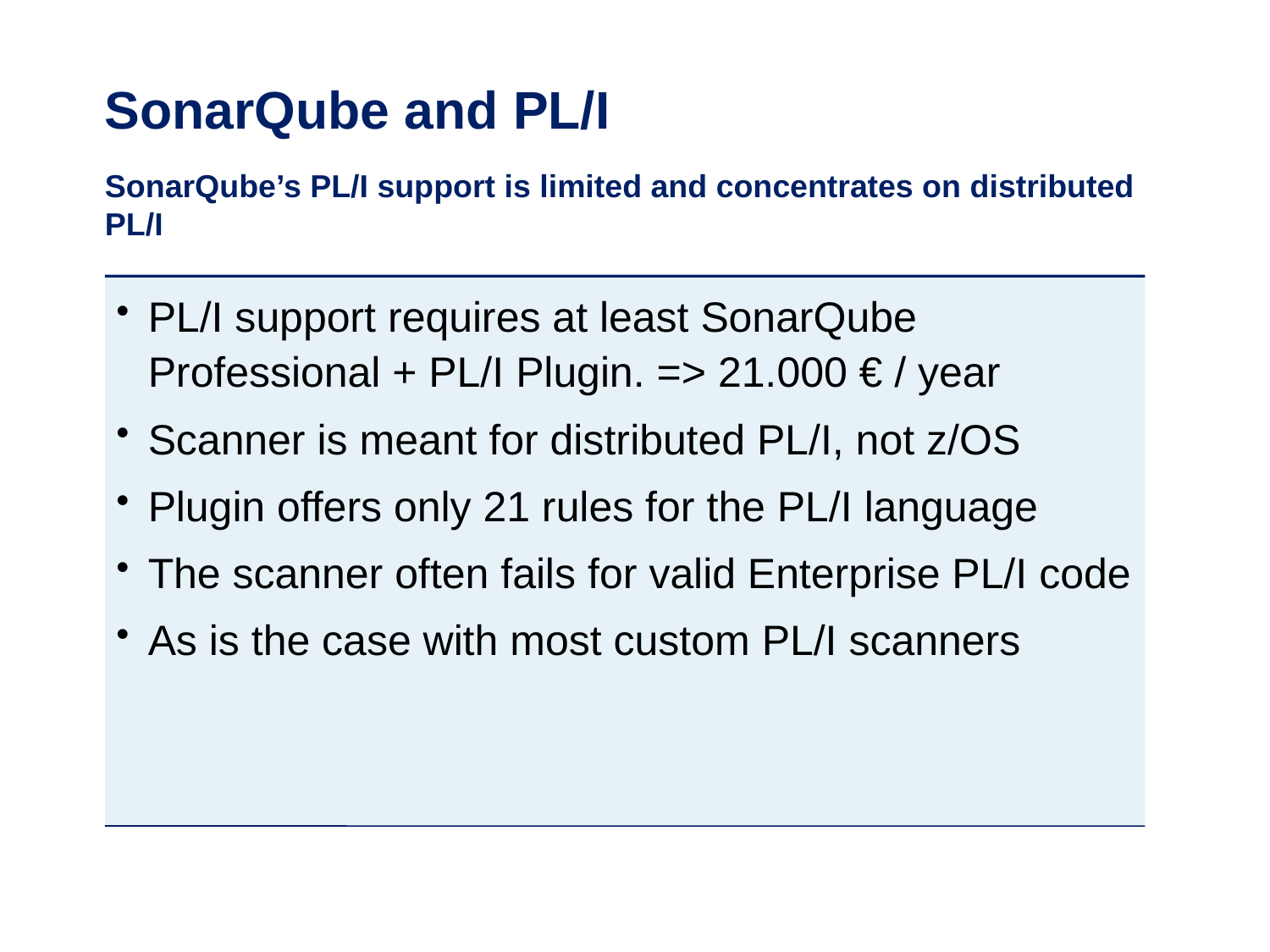

# SonarQube and PL/I
SonarQube’s PL/I support is limited and concentrates on distributed PL/I

PL/I support requires at least SonarQube Professional + PL/I Plugin. => 21.000 € / year
Scanner is meant for distributed PL/I, not z/OS
Plugin offers only 21 rules for the PL/I language
The scanner often fails for valid Enterprise PL/I code
As is the case with most custom PL/I scanners